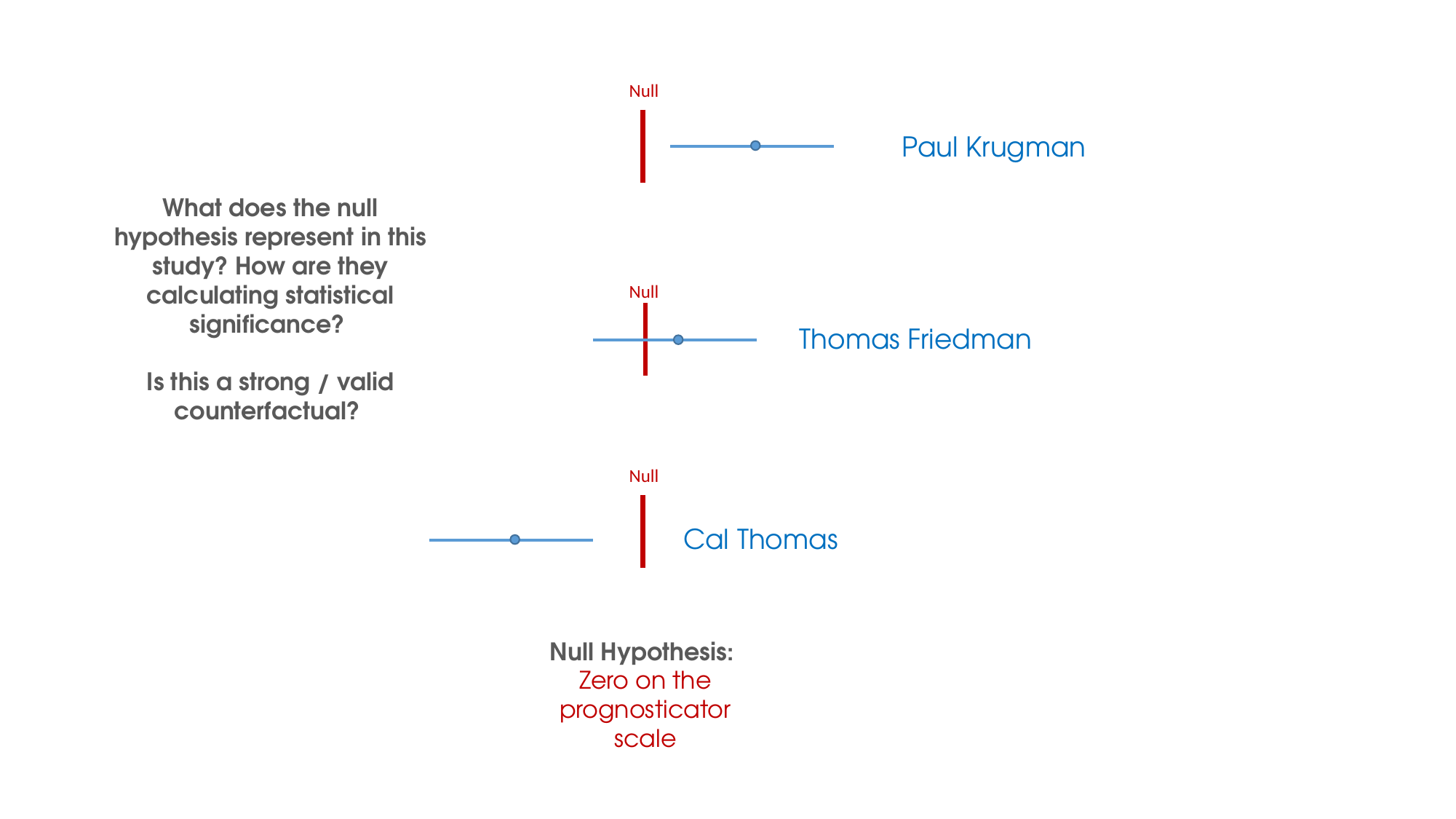

Null
Paul Krugman

What does the null hypothesis represent in this study? How are they calculating statistical significance?

Is this a strong / valid counterfactual?
Null
Thomas Friedman

Null
Cal Thomas

Null Hypothesis:
Zero on the prognosticator scale